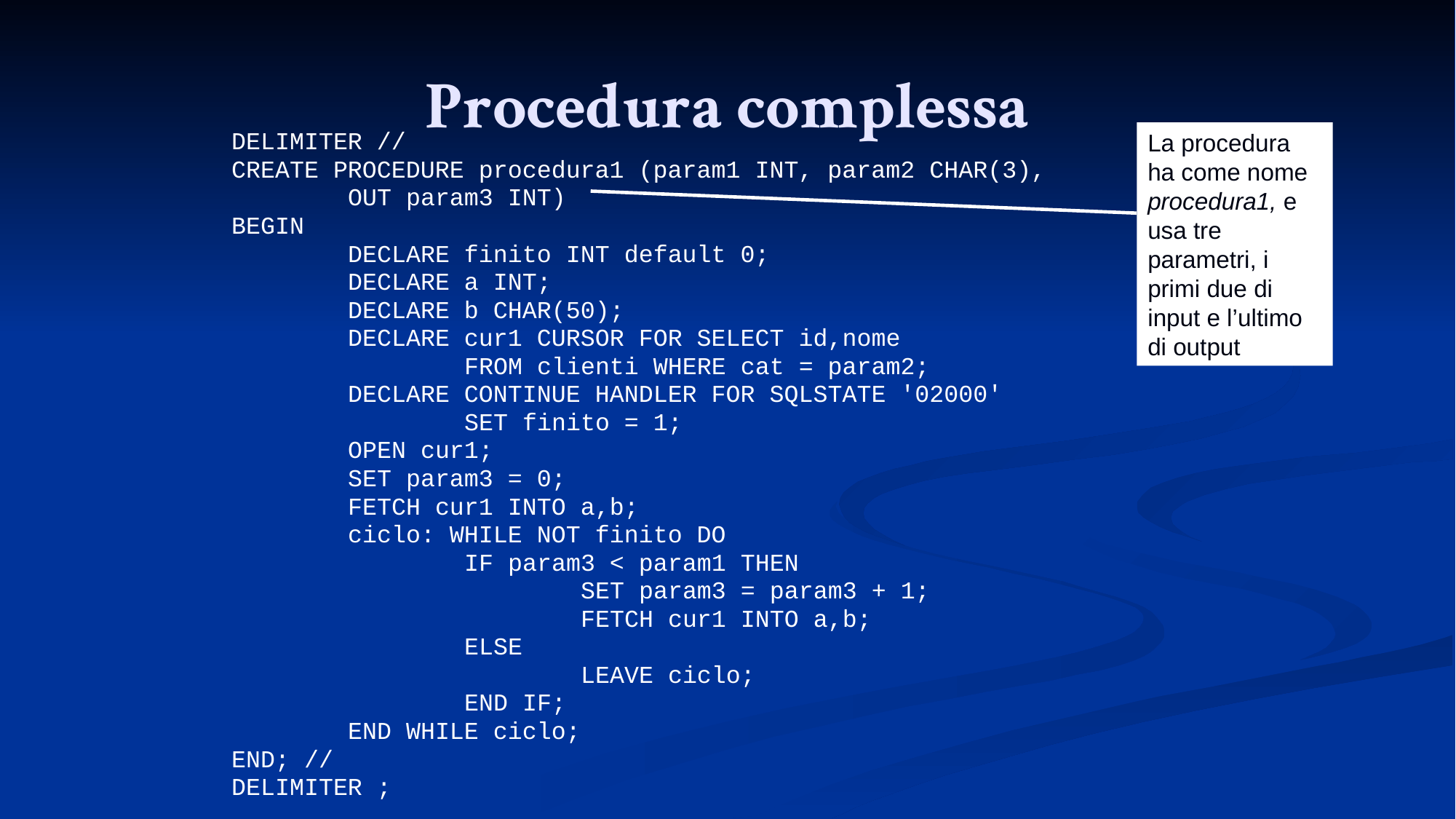

# Procedura complessa
La procedura ha come nome procedura1, e usa tre parametri, i primi due di input e l’ultimo di output
DELIMITER //
CREATE PROCEDURE procedura1 (param1 INT, param2 CHAR(3),
        OUT param3 INT)
BEGIN
        DECLARE finito INT default 0;
        DECLARE a INT;
        DECLARE b CHAR(50);
        DECLARE cur1 CURSOR FOR SELECT id,nome
                FROM clienti WHERE cat = param2;
        DECLARE CONTINUE HANDLER FOR SQLSTATE '02000'
                SET finito = 1;
        OPEN cur1;
        SET param3 = 0;
        FETCH cur1 INTO a,b;
        ciclo: WHILE NOT finito DO
                IF param3 < param1 THEN
                        SET param3 = param3 + 1;
                        FETCH cur1 INTO a,b;
                ELSE
                        LEAVE ciclo;
                END IF;
        END WHILE ciclo;
END; //
DELIMITER ;